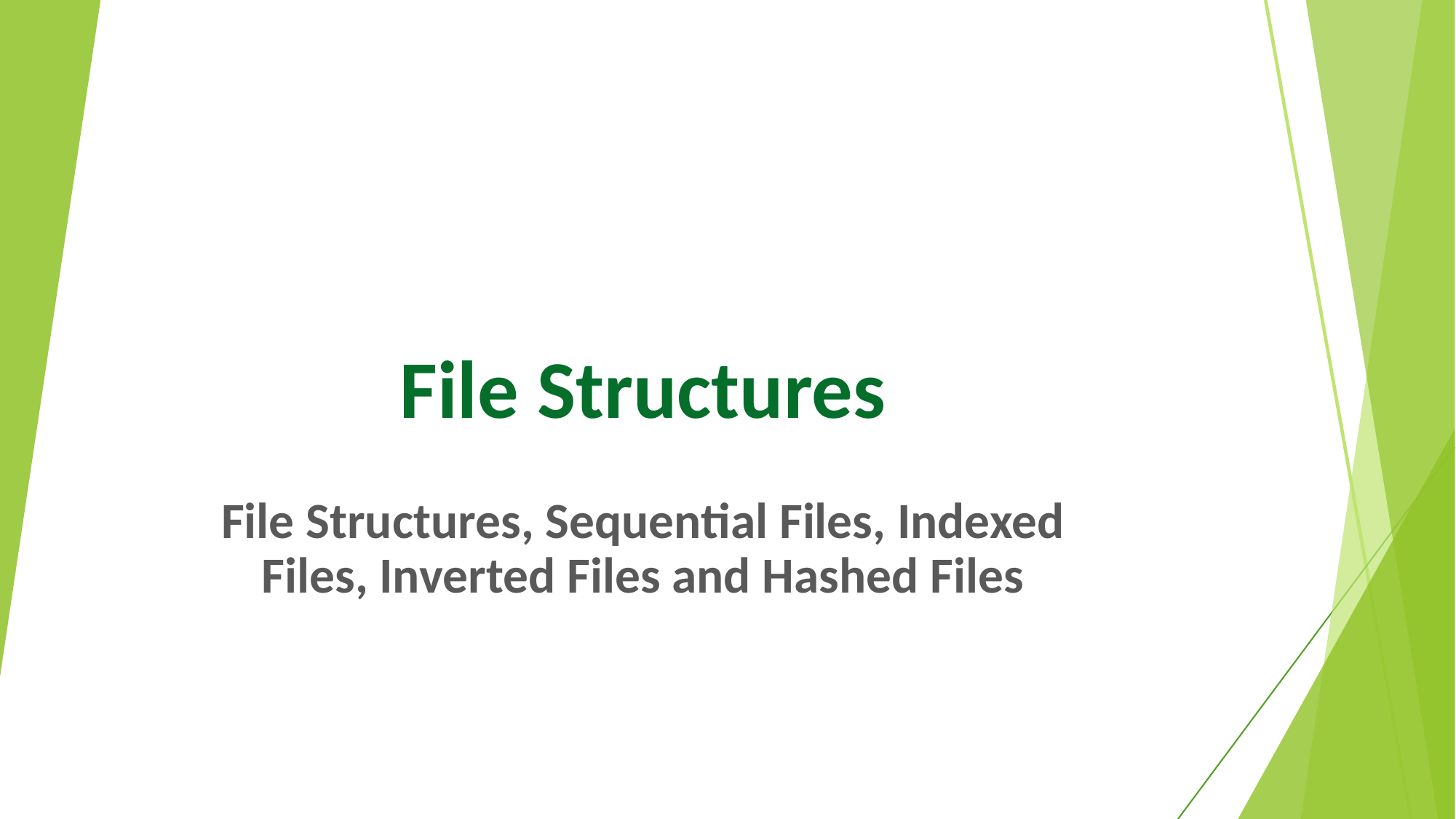

# File Structures
File Structures, Sequential Files, Indexed Files, Inverted Files and Hashed Files